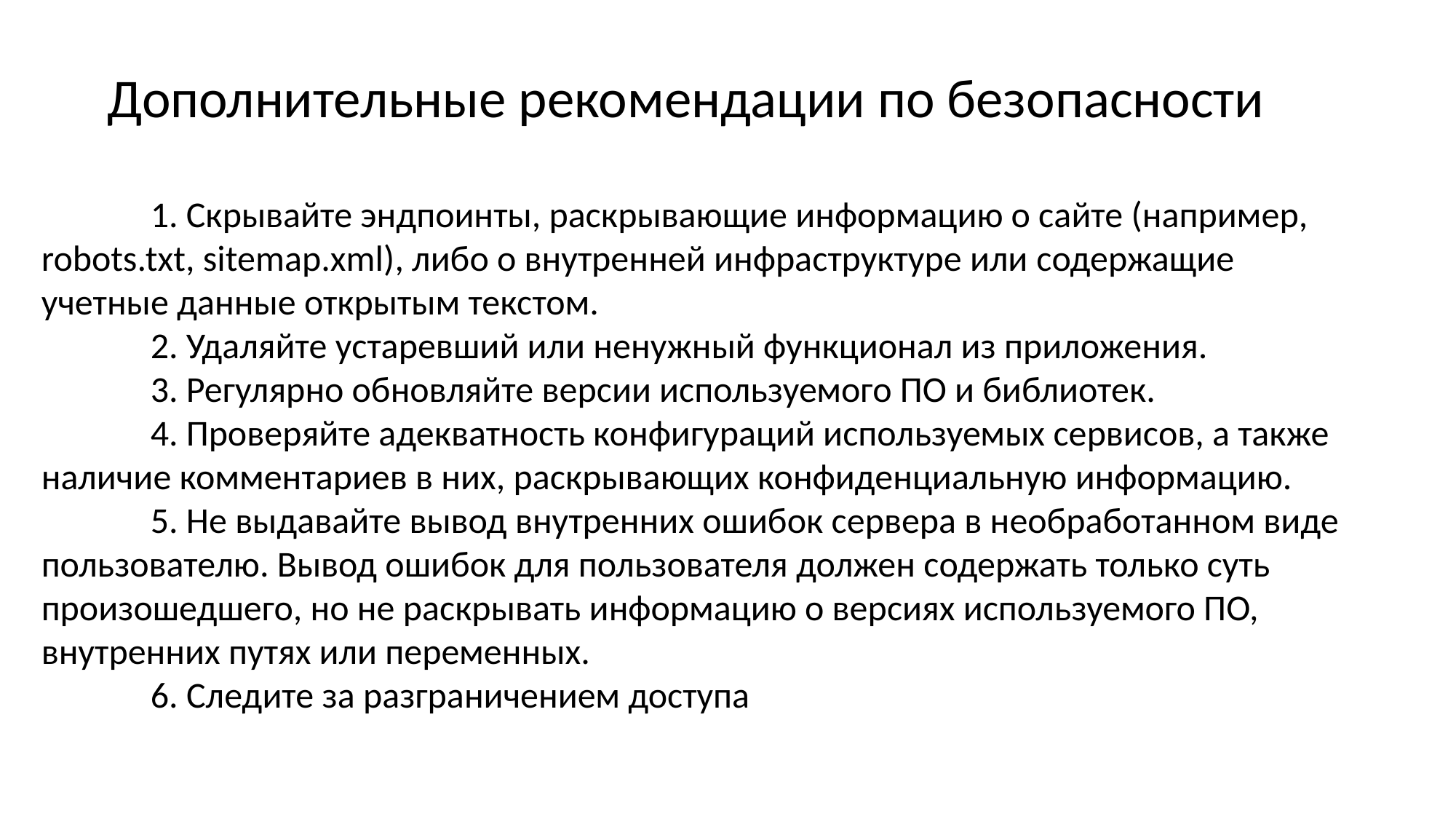

Дополнительные рекомендации по безопасности
	1. Скрывайте эндпоинты, раскрывающие информацию о сайте (например, robots.txt, sitemap.xml), либо о внутренней инфраструктуре или содержащие учетные данные открытым текстом.
	2. Удаляйте устаревший или ненужный функционал из приложения.
	3. Регулярно обновляйте версии используемого ПО и библиотек.
	4. Проверяйте адекватность конфигураций используемых сервисов, а также наличие комментариев в них, раскрывающих конфиденциальную информацию.
	5. Не выдавайте вывод внутренних ошибок сервера в необработанном виде пользователю. Вывод ошибок для пользователя должен содержать только суть произошедшего, но не раскрывать информацию о версиях используемого ПО, внутренних путях или переменных.
	6. Следите за разграничением доступа